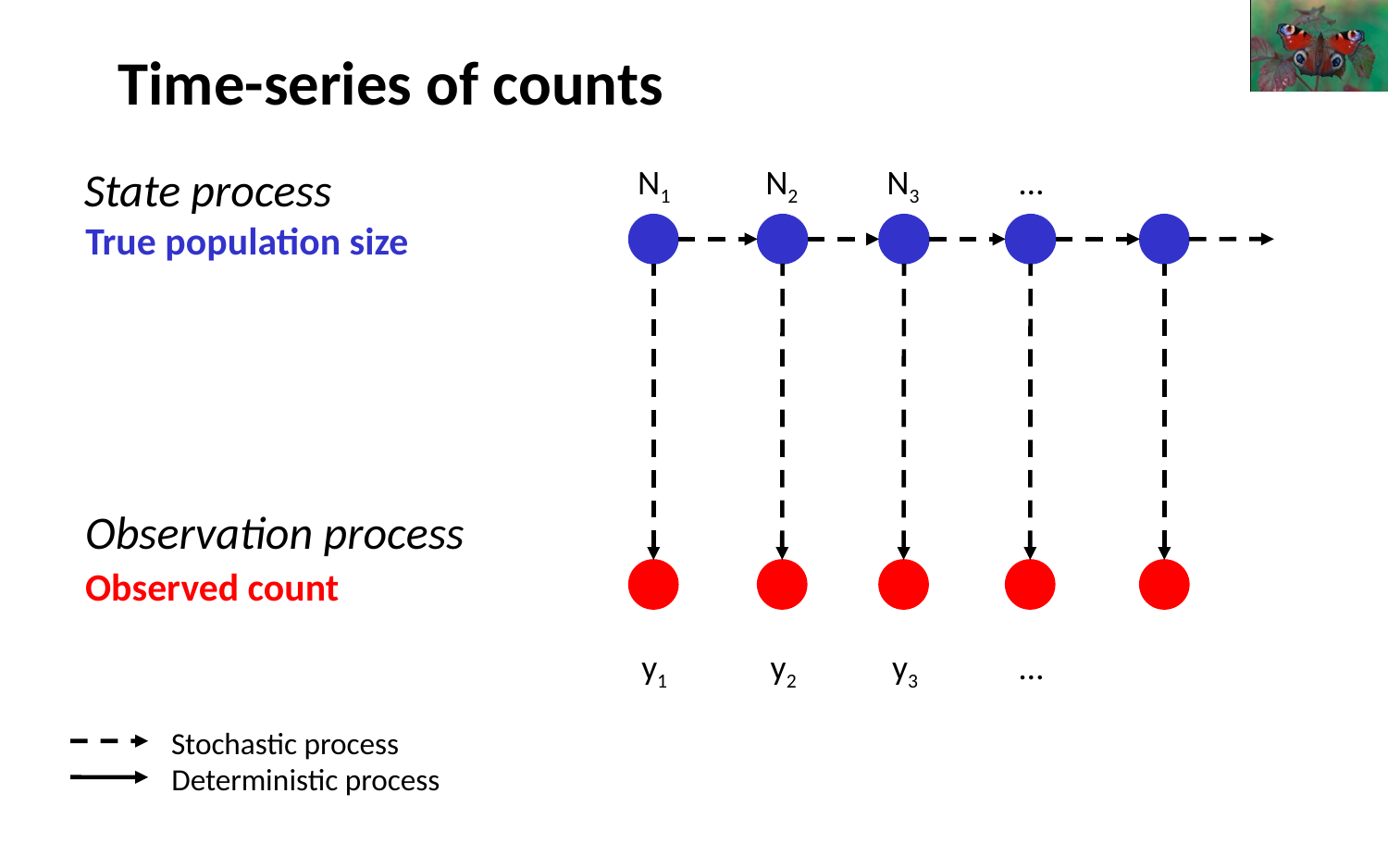

# Time-series of counts
N1
N2
N3
…
State process
True population size

Observation process
Observed count

y1
y2
y3
…
Stochastic process

Deterministic process